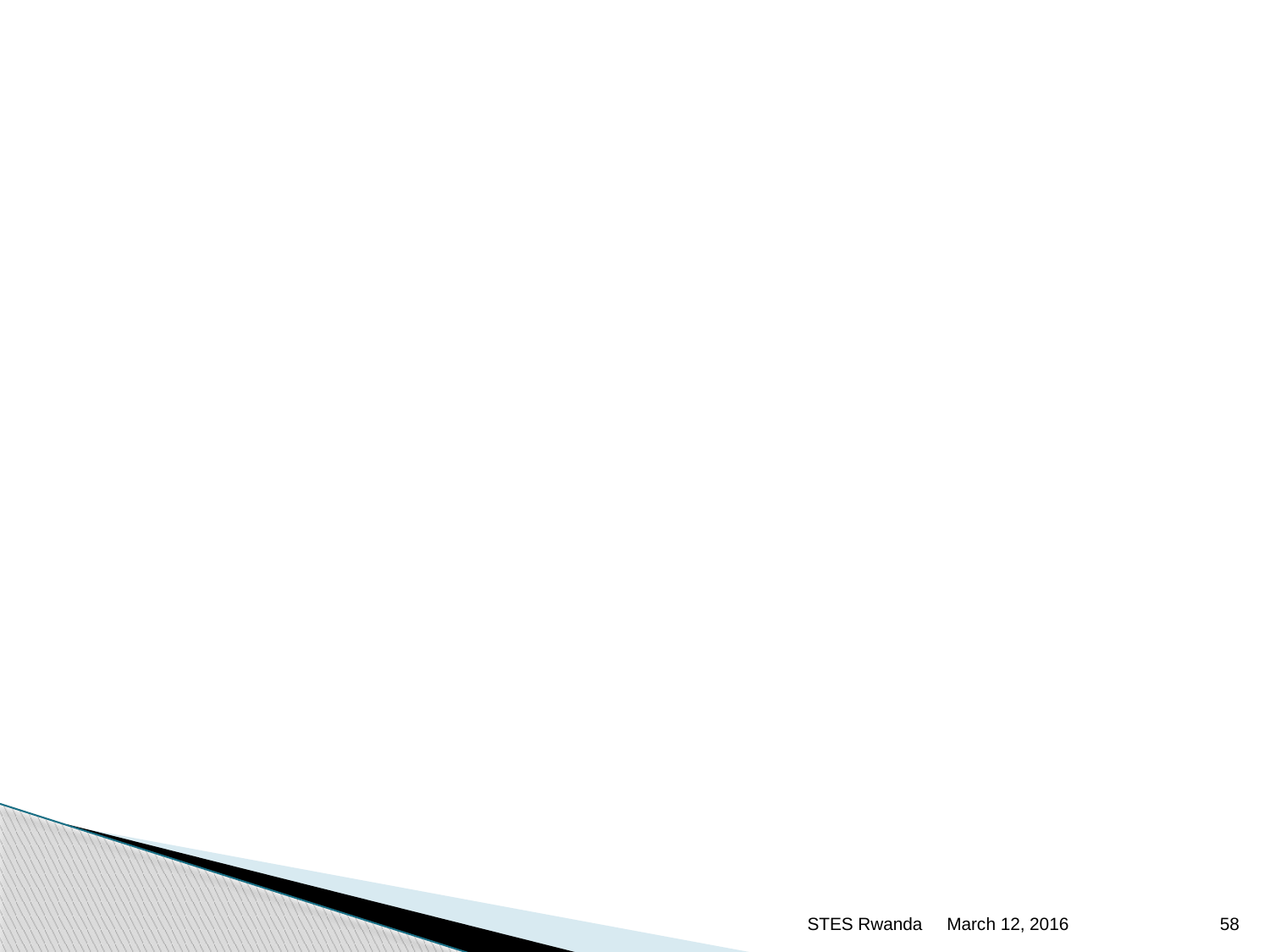

#

STES Rwanda
March 12, 2016
58